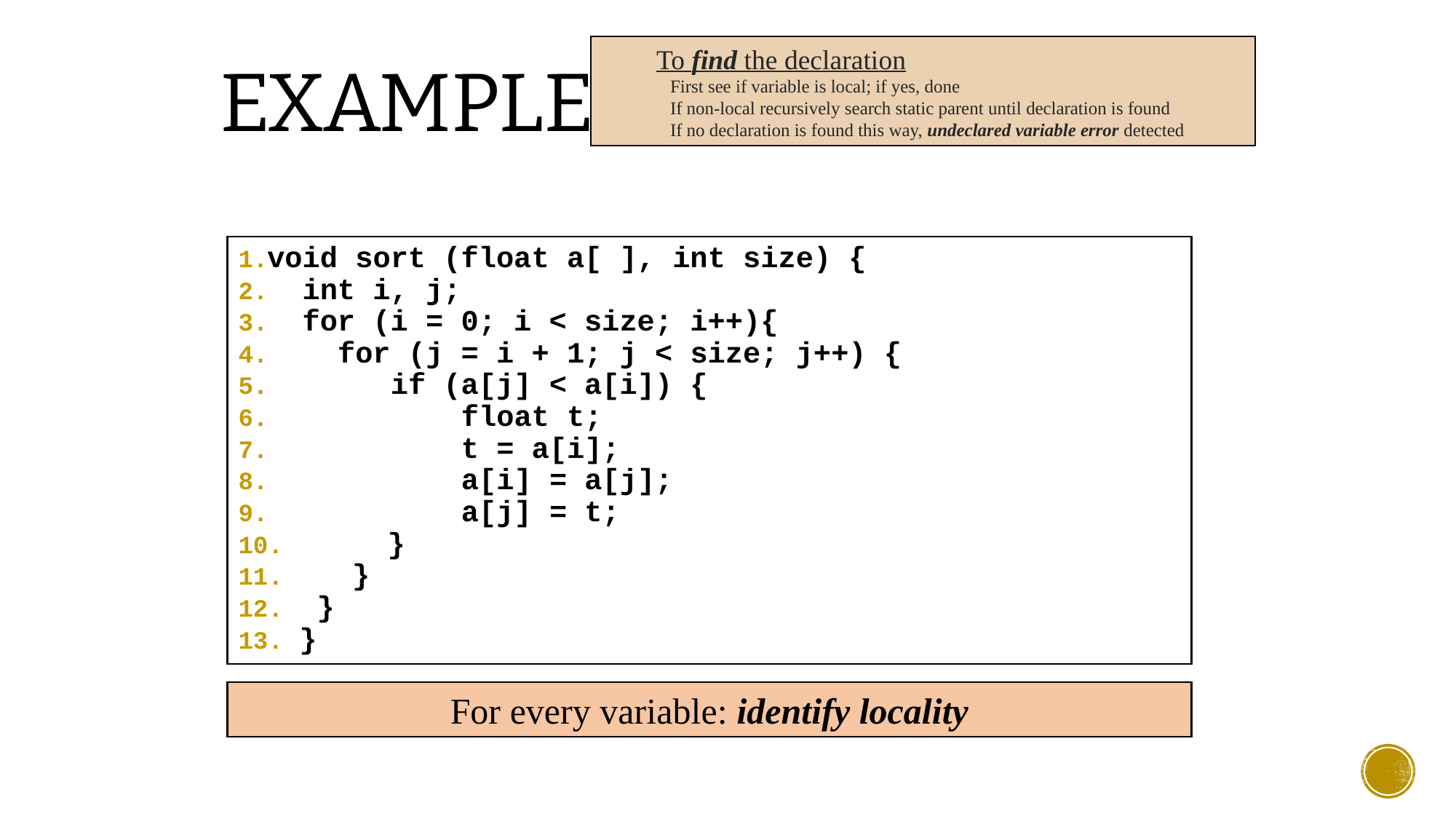

# Example
To find the declaration
   First see if variable is local; if yes, done
   If non-local recursively search static parent until declaration is found
   If no declaration is found this way, undeclared variable error detected
void sort (float a[ ], int size) {
  int i, j;
  for (i = 0; i < size; i++){
    for (j = i + 1; j < size; j++) {
       if (a[j] < a[i]) {
           float t;
           t = a[i];
           a[i] = a[j];
           a[j] = t;
      }
    }
  }
 }
For every variable: identify locality